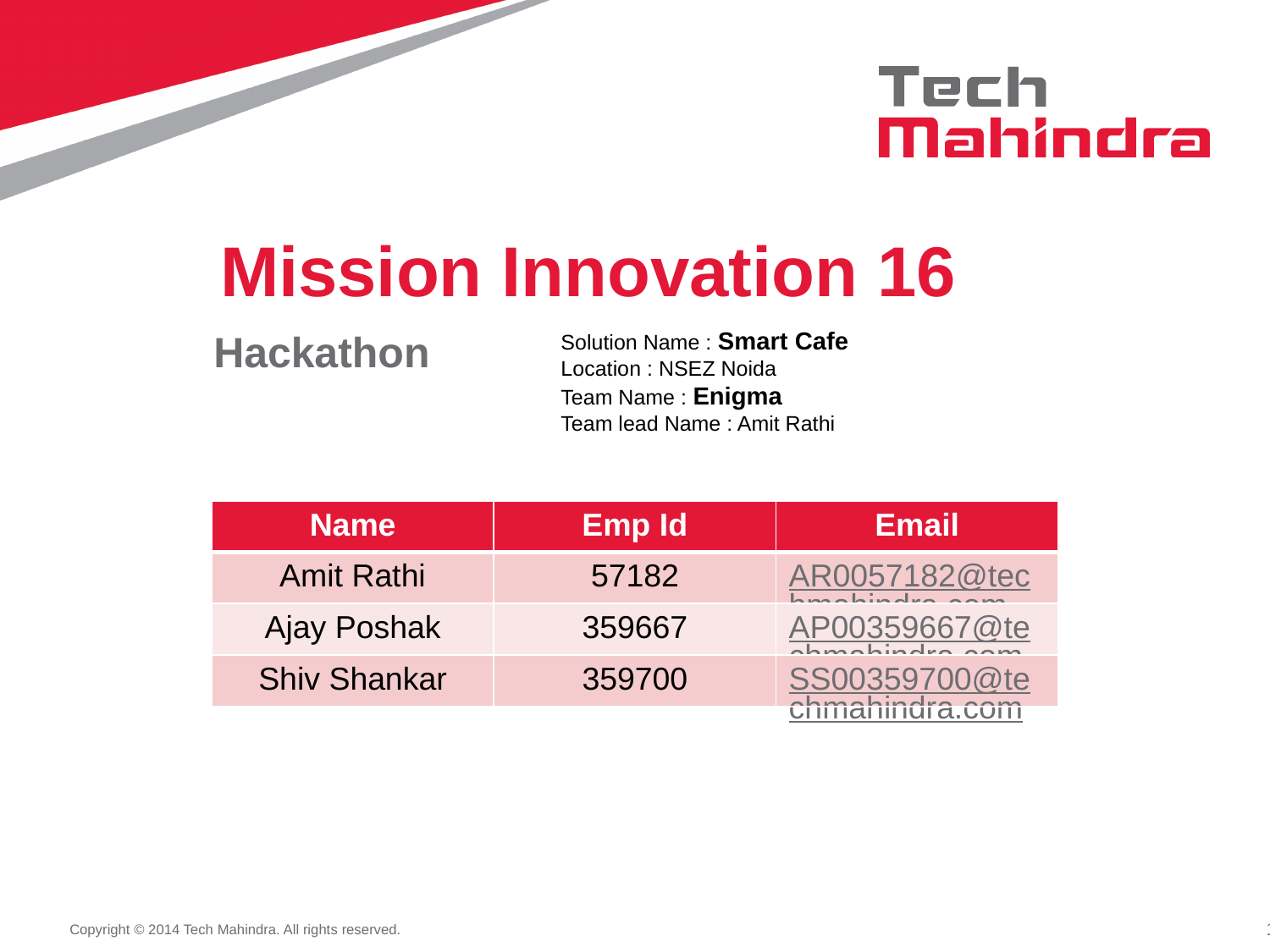

# Mission Innovation 16
Hackathon
Solution Name : Smart Cafe
Location : NSEZ Noida
Team Name : Enigma
Team lead Name : Amit Rathi

| Name | Emp Id | Email |
| --- | --- | --- |
| Amit Rathi | 57182 | AR0057182@techmahindra.com |
| Ajay Poshak | 359667 | AP00359667@techmahindra.com |
| Shiv Shankar | 359700 | SS00359700@techmahindra.com |